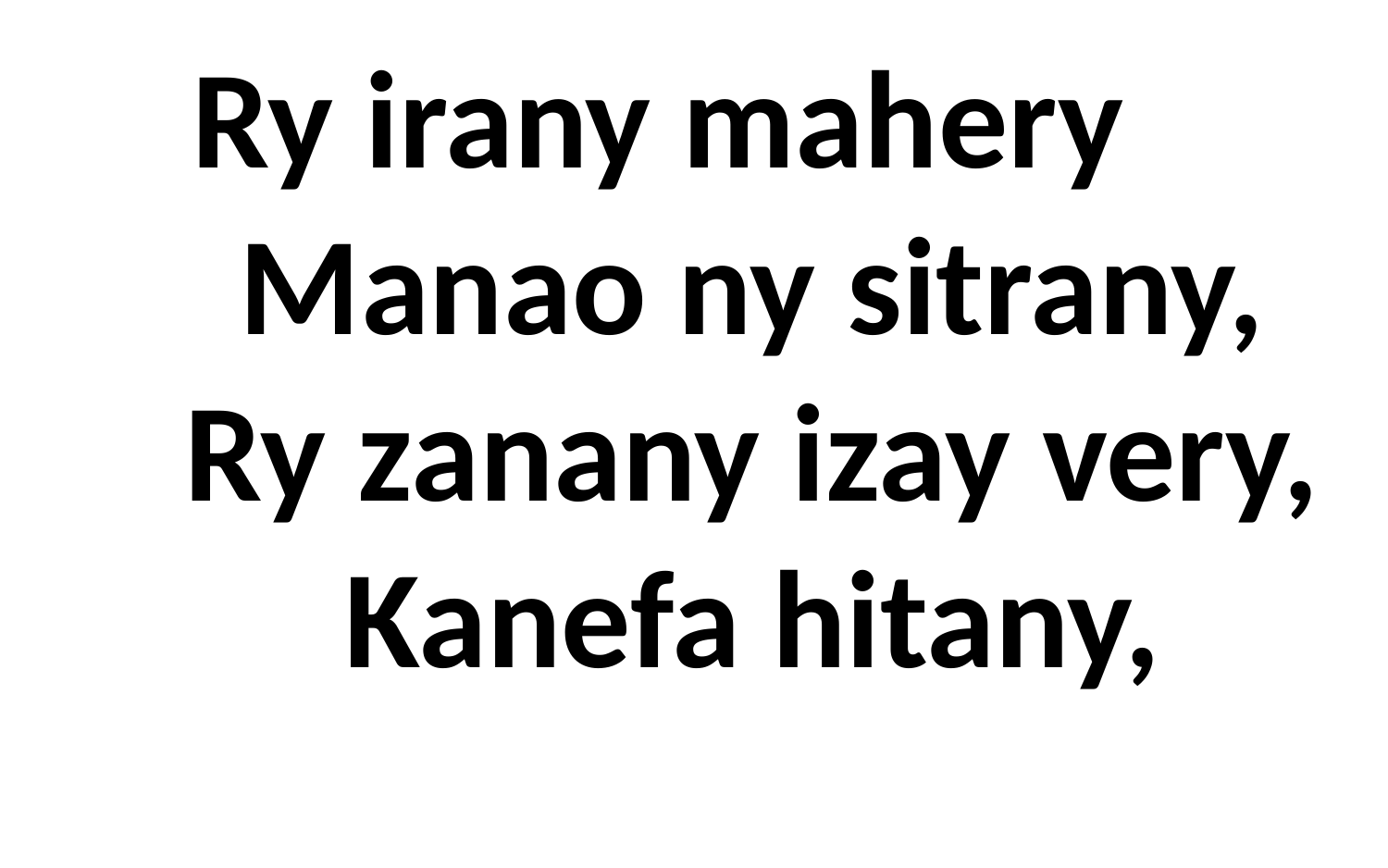

# Ry irany mahery Manao ny sitrany, Ry zanany izay very, Kanefa hitany,